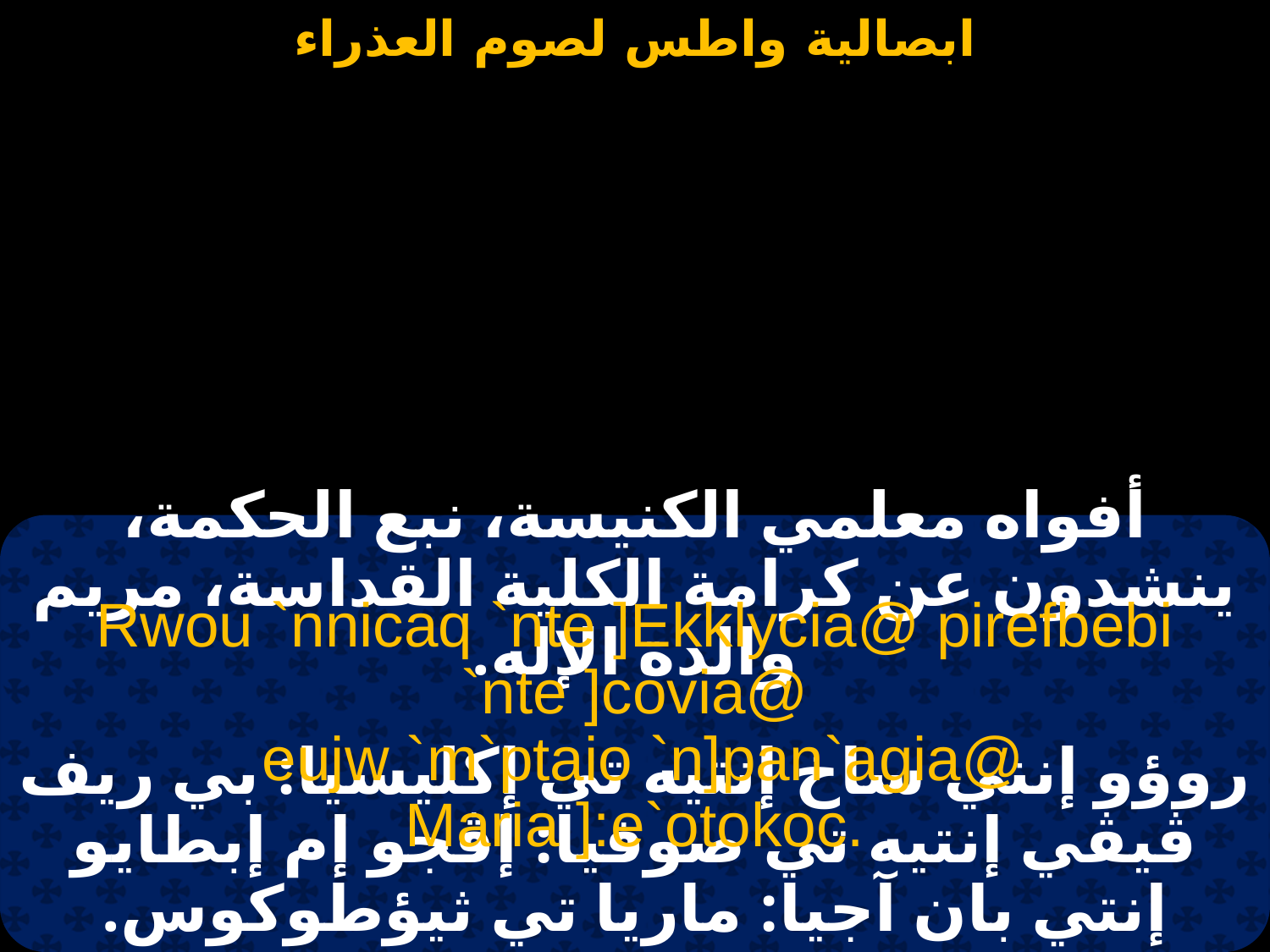

#
أفواه معلمي الكنيسة، نبع الحكمة، ينشدون عن كرامة الكلية القداسة، مريم والدة الإله.
Rwou `nnicaq `nte ]Ekklycia@ pirefbebi `nte ]covia@
 eujw `m`ptaio `n]pan`agia@ Maria ]:e`otokoc.
روؤو إنني ساخ إنتيه تي إكليسيا: بي ريف ڤيڤي إنتيه تي صوفيا: إڤجو إم إبطايو إنتي بان آجيا: ماريا تي ثيؤطوكوس.